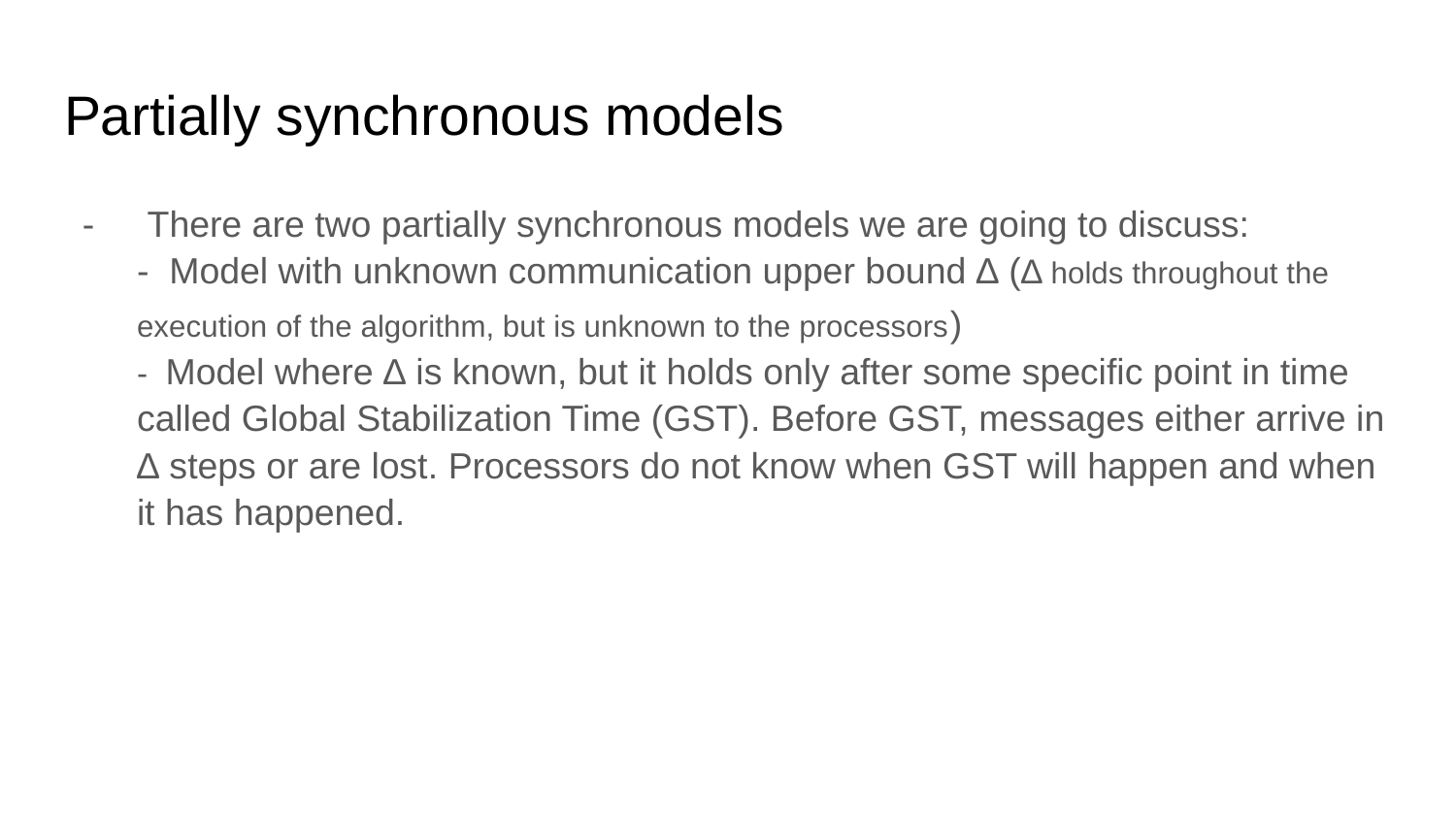

# Partially synchronous models
 There are two partially synchronous models we are going to discuss:
-  Model with unknown communication upper bound ∆ (∆ holds throughout the execution of the algorithm, but is unknown to the processors)
-  Model where ∆ is known, but it holds only after some specific point in time called Global Stabilization Time (GST). Before GST, messages either arrive in ∆ steps or are lost. Processors do not know when GST will happen and when it has happened.